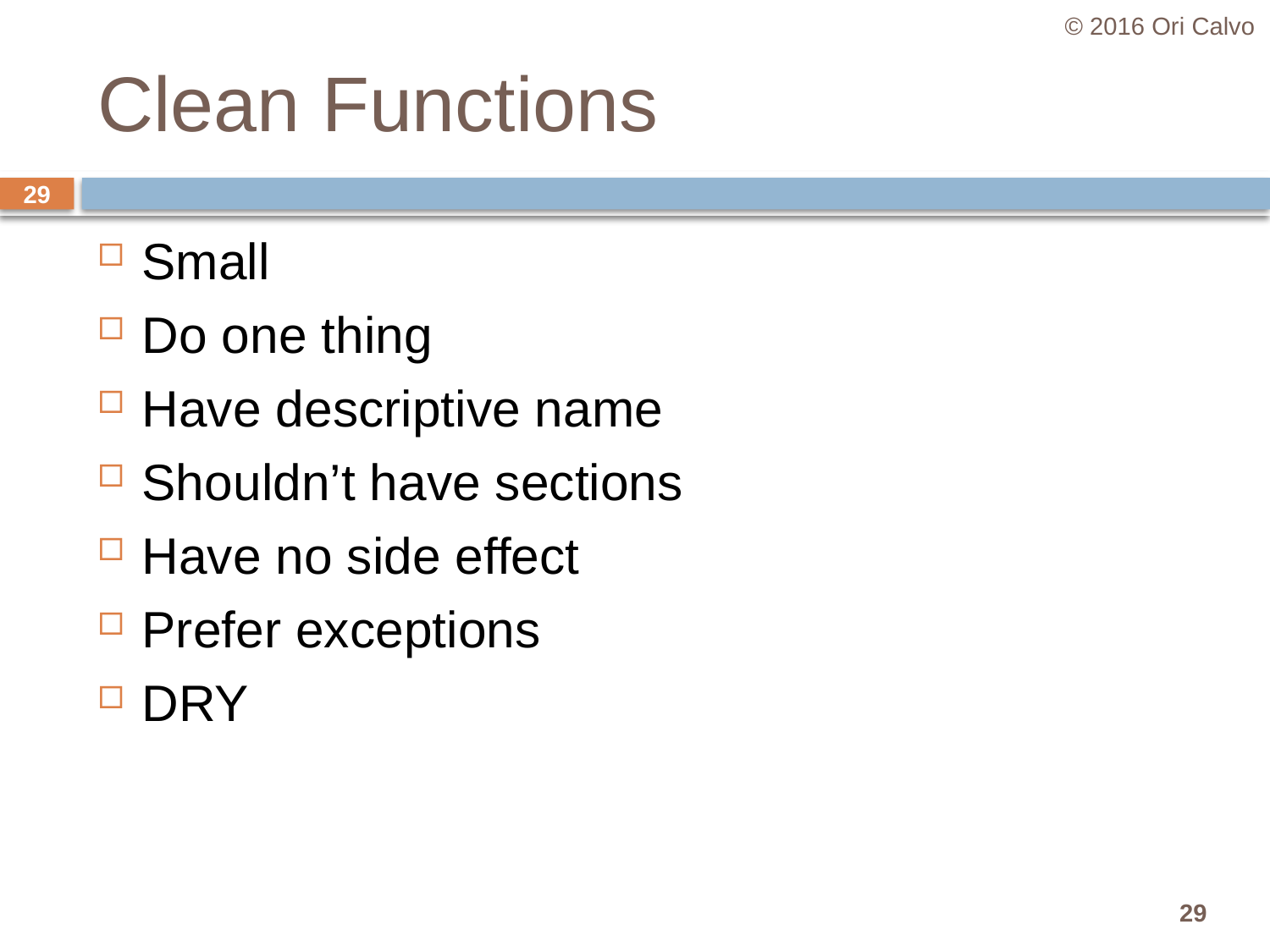

© 2016 Ori Calvo
# Clean Functions
29
Small
Do one thing
Have descriptive name
Shouldn’t have sections
Have no side effect
Prefer exceptions
DRY